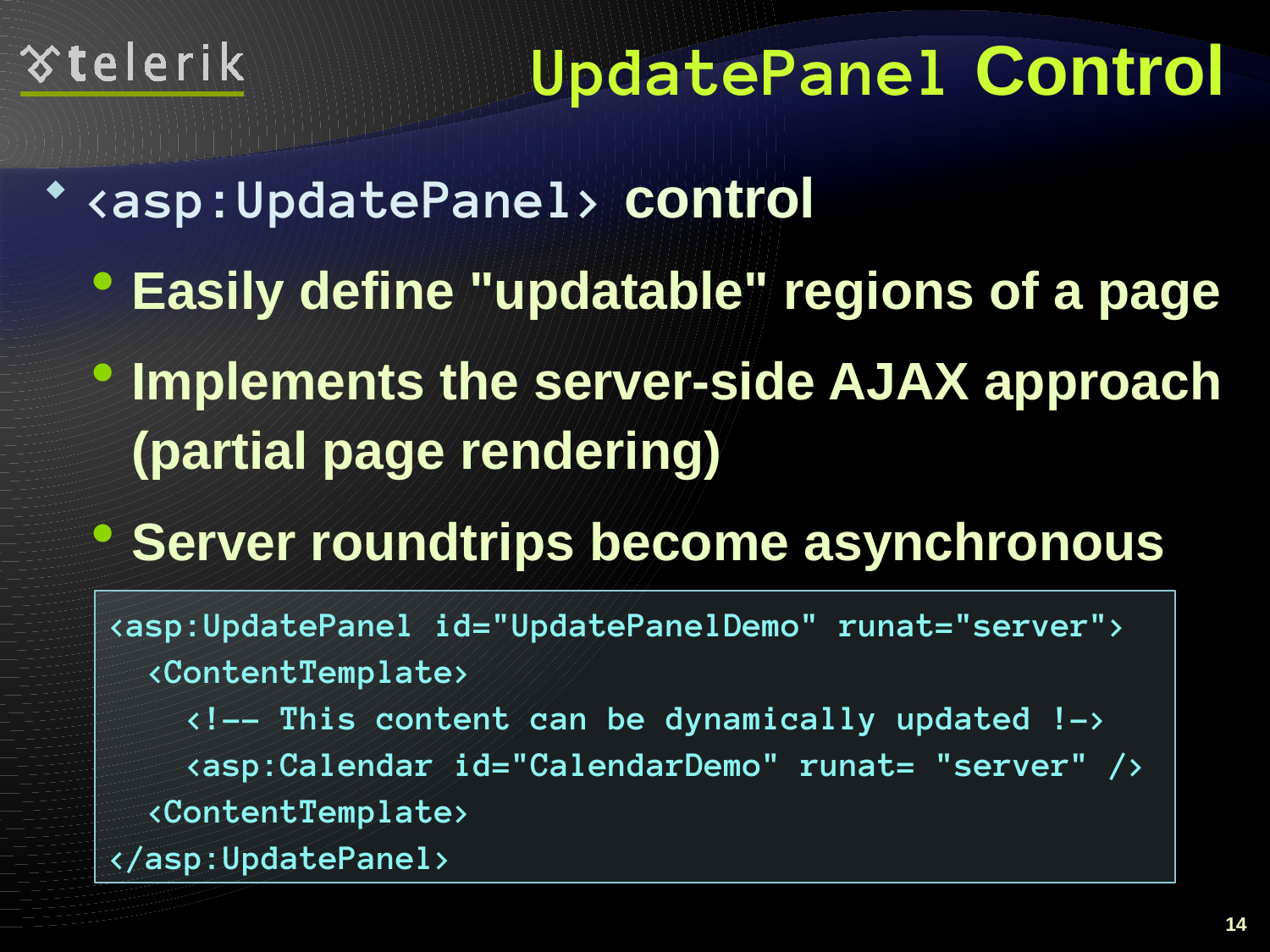

# UpdatePanel Control
<asp:UpdatePanel> control
Easily define "updatable" regions of a page
Implements the server-side AJAX approach (partial page rendering)
Server roundtrips become asynchronous
<asp:UpdatePanel id="UpdatePanelDemo" runat="server">
  <ContentTemplate>
    <!-- This content can be dynamically updated !->
    <asp:Calendar id="CalendarDemo" runat= "server" />
  <ContentTemplate>
</asp:UpdatePanel>
14